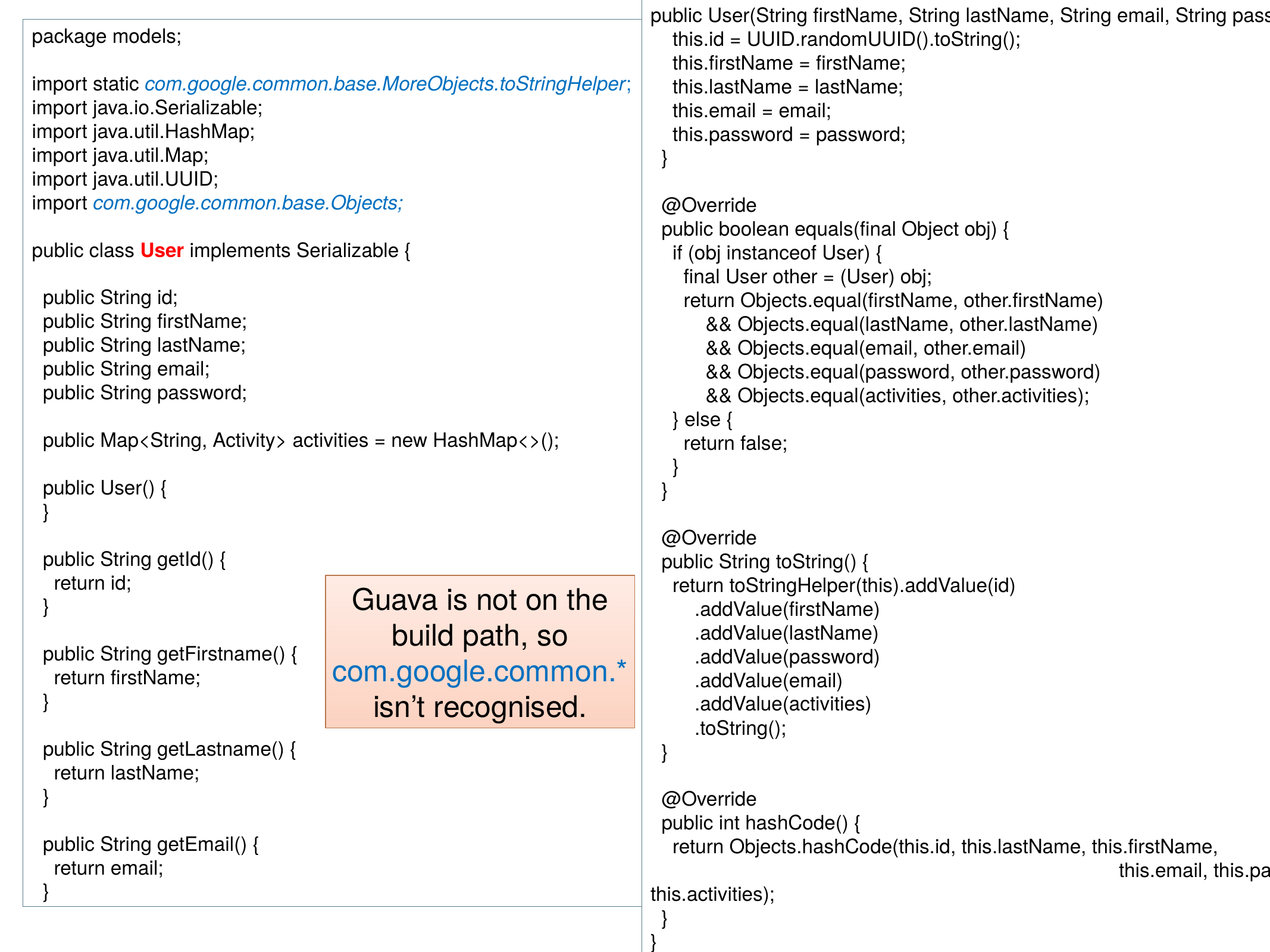

public User(String firstName, String lastName, String email, String password) {
    this.id = UUID.randomUUID().toString();
    this.firstName = firstName;
    this.lastName = lastName;
    this.email = email;
    this.password = password;
  }

  @Override
  public boolean equals(final Object obj) {
    if (obj instanceof User) {
      final User other = (User) obj;
      return Objects.equal(firstName, other.firstName)
          && Objects.equal(lastName, other.lastName)
          && Objects.equal(email, other.email)
          && Objects.equal(password, other.password)
          && Objects.equal(activities, other.activities);
    } else {
      return false;
    }
  }

  @Override
  public String toString() {
    return toStringHelper(this).addValue(id)
        .addValue(firstName)
        .addValue(lastName)
        .addValue(password)
        .addValue(email)
        .addValue(activities)
        .toString();
  }

  @Override
  public int hashCode() {
    return Objects.hashCode(this.id, this.lastName, this.firstName,
					    this.email, this.password,  this.activities);
  }
}
package models;

import static com.google.common.base.MoreObjects.toStringHelper;
import java.io.Serializable;
import java.util.HashMap;
import java.util.Map;
import java.util.UUID;
import com.google.common.base.Objects;

public class User implements Serializable {

  public String id;
  public String firstName;
  public String lastName;
  public String email;
  public String password;

  public Map<String, Activity> activities = new HashMap<>();

  public User() {
  }

  public String getId() {
    return id;
  }

  public String getFirstname() {
    return firstName;
  }

  public String getLastname() {
    return lastName;
  }

  public String getEmail() {
    return email;
  }
Guava is not on the build path, so com.google.common.* isn’t recognised.